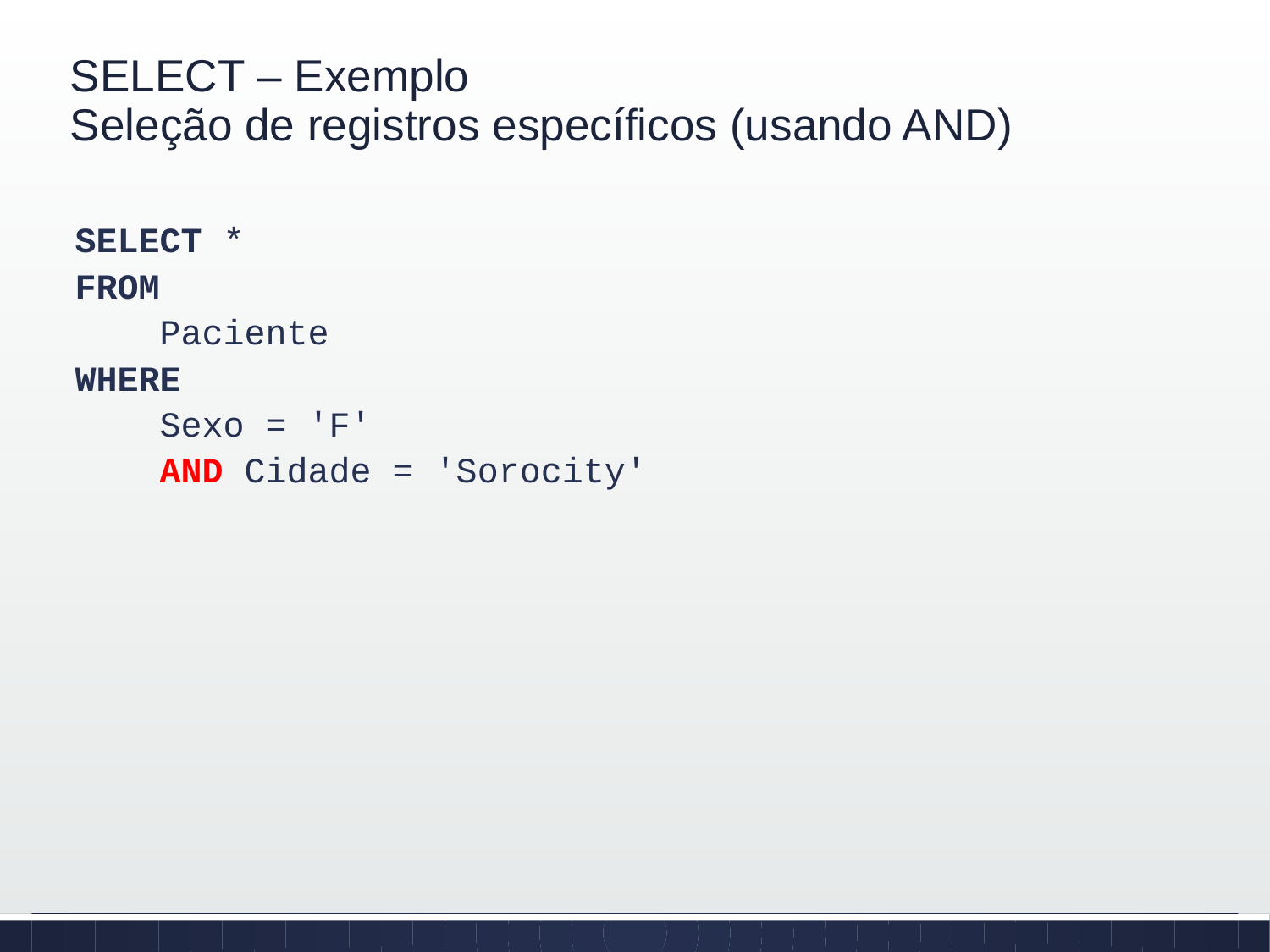

# SELECT – Exemplo Seleção de registros específicos (usando AND)
SELECT *
FROM
    Paciente
WHERE
    Sexo = 'F'
    AND Cidade = 'Sorocity'